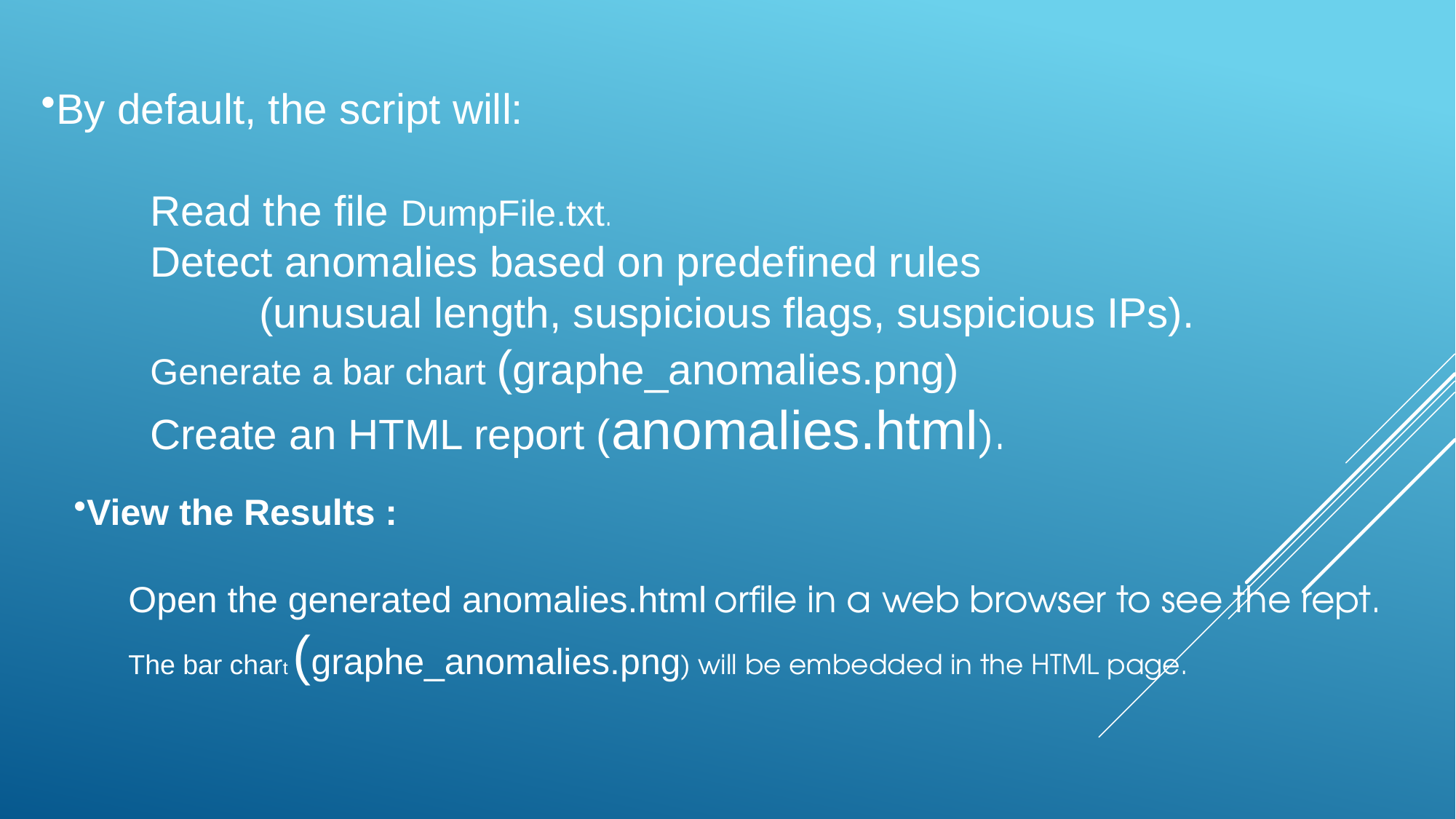

By default, the script will:

	Read the file DumpFile.txt.
	Detect anomalies based on predefined rules
		(unusual length, suspicious flags, suspicious IPs).
	Generate a bar chart (graphe_anomalies.png)
	Create an HTML report (anomalies.html).

View the Results :

Open the generated anomalies.html orfile in a web browser to see the rept.
The bar chart (graphe_anomalies.png) will be embedded in the HTML page.